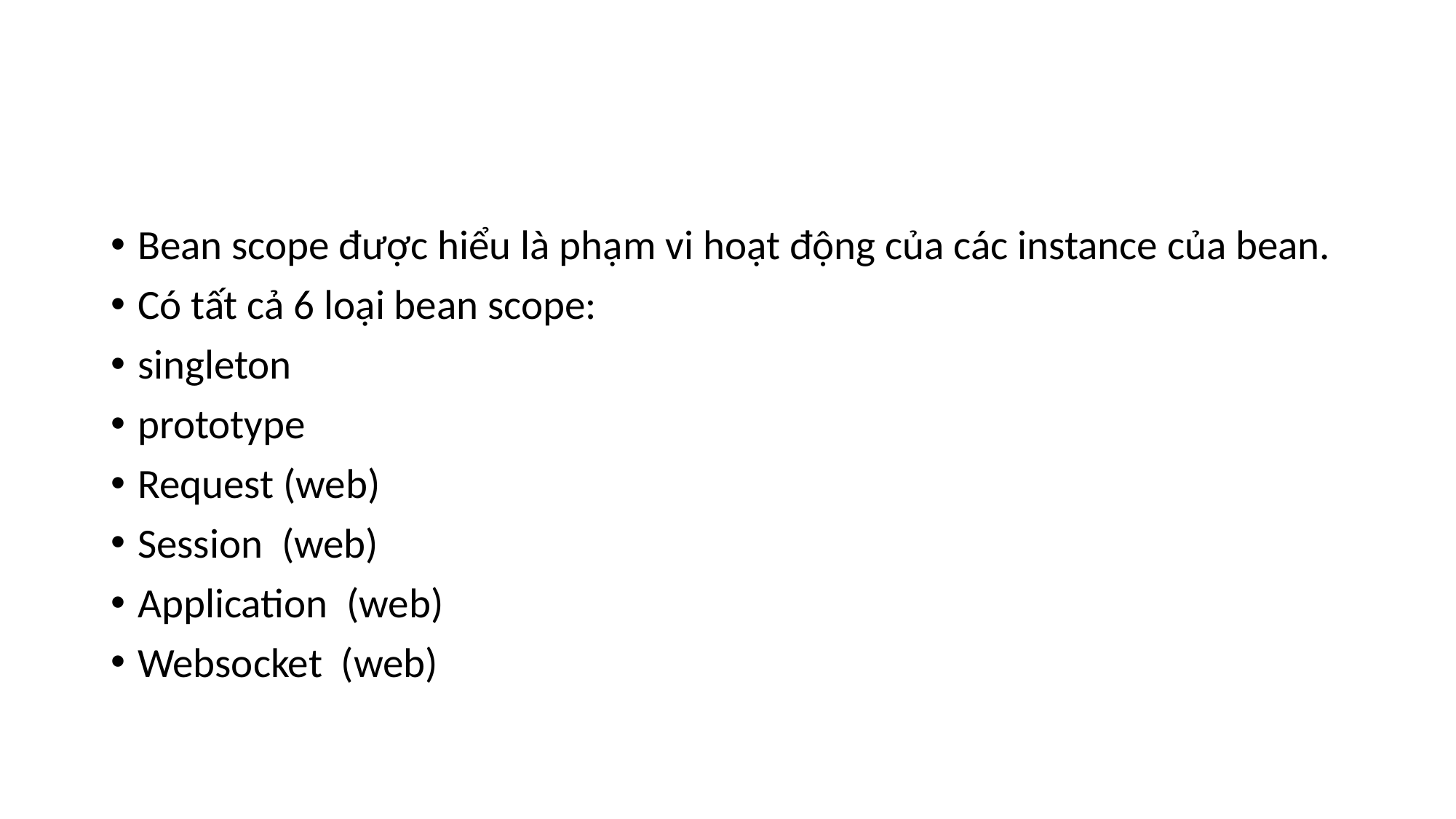

#
Bean scope được hiểu là phạm vi hoạt động của các instance của bean.
Có tất cả 6 loại bean scope:
singleton
prototype
Request (web)
Session  (web)
Application  (web)
Websocket  (web)